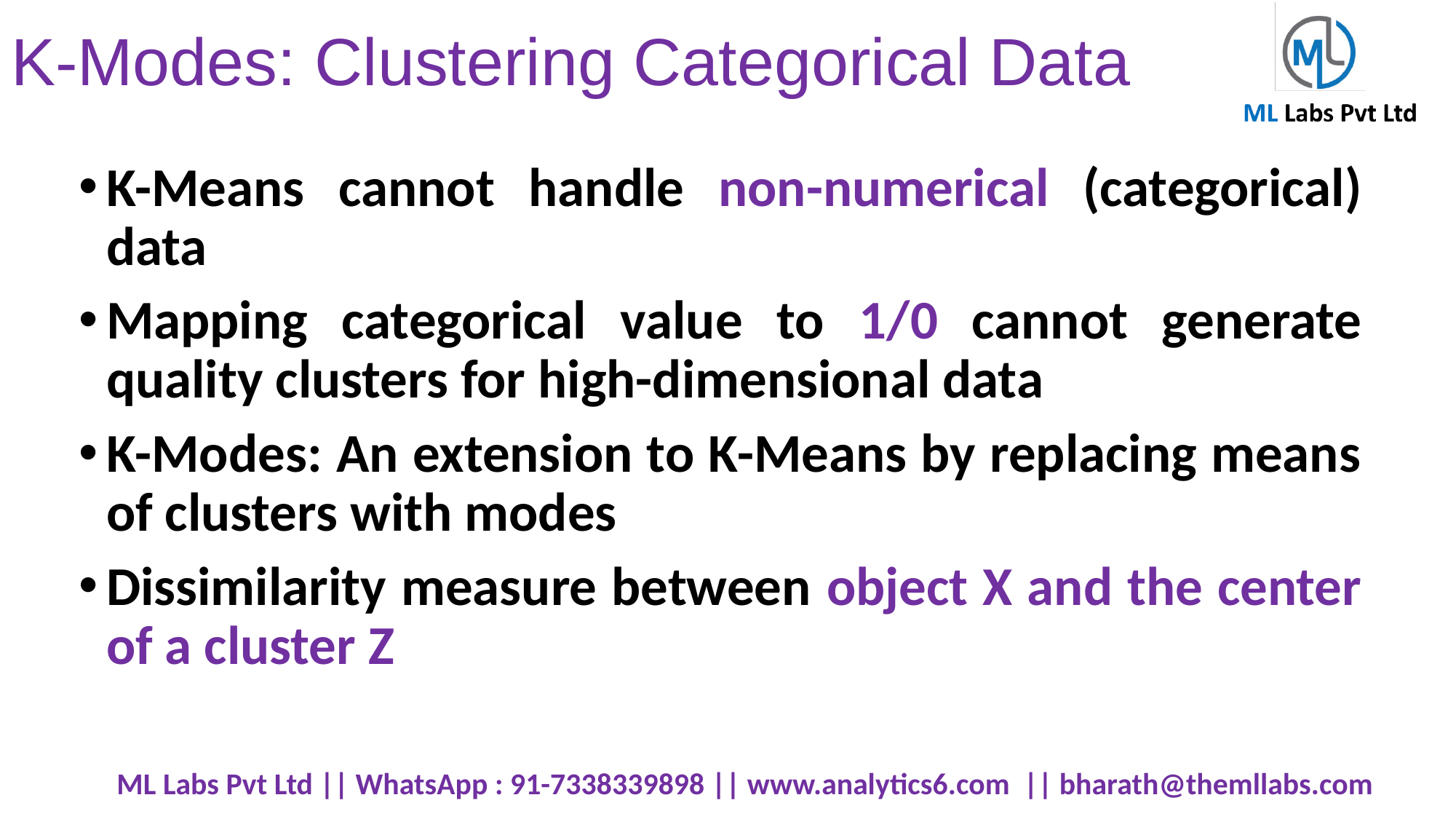

# K-Modes: Clustering Categorical Data
K-Means cannot handle non-numerical (categorical) data
Mapping categorical value to 1/0 cannot generate quality clusters for high-dimensional data
K-Modes: An extension to K-Means by replacing means of clusters with modes
Dissimilarity measure between object X and the center of a cluster Z